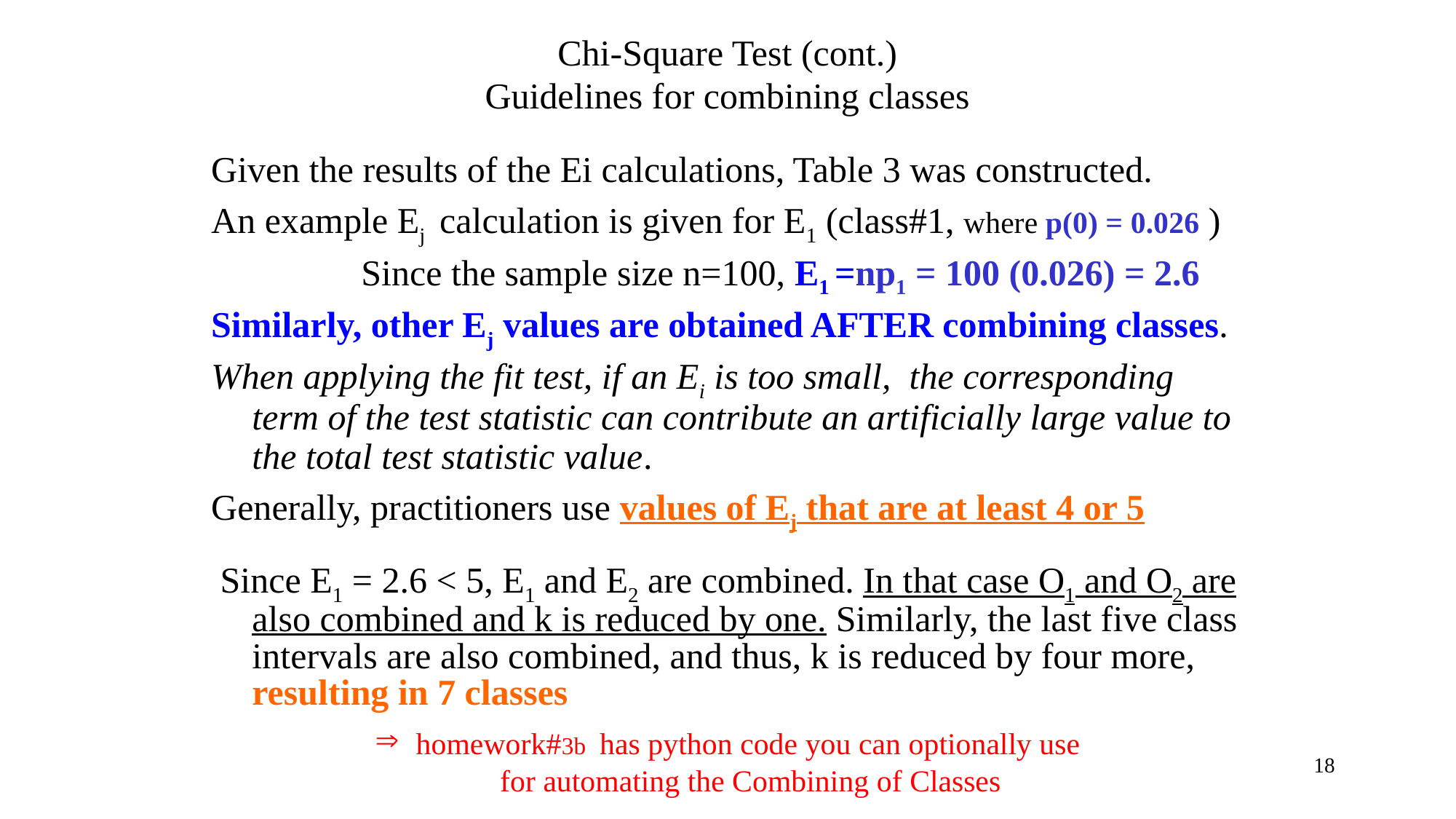

# Chi-Square Test (cont.) Guidelines for combining classes
Given the results of the Ei calculations, Table 3 was constructed.
An example Ej  calculation is given for E1 (class#1, where p(0) = 0.026 )
		Since the sample size n=100, E1 =np1 = 100 (0.026) = 2.6
Similarly, other Ej values are obtained AFTER combining classes.
When applying the fit test, if an Ei is too small,  the corresponding term of the test statistic can contribute an artificially large value to the total test statistic value.
Generally, practitioners use values of Ej that are at least 4 or 5

 Since E1 = 2.6 < 5, E1 and E2 are combined. In that case O1 and O2 are also combined and k is reduced by one. Similarly, the last five class intervals are also combined, and thus, k is reduced by four more, resulting in 7 classes

homework#3b  has python code you can optionally use
       for automating the Combining of Classes
18